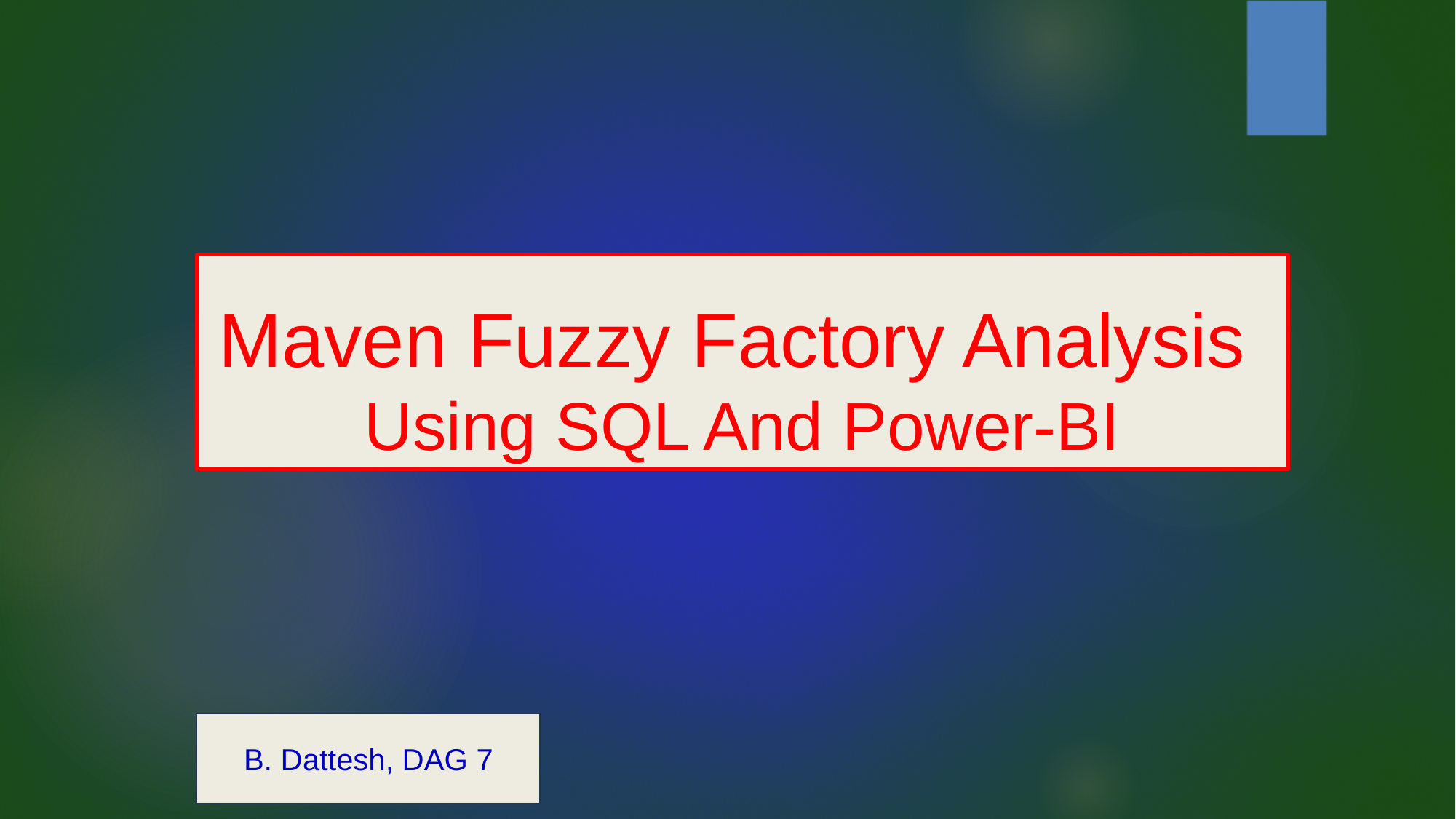

# Maven Fuzzy Factory Analysis Using SQL And Power-BI
B. Dattesh, DAG 7